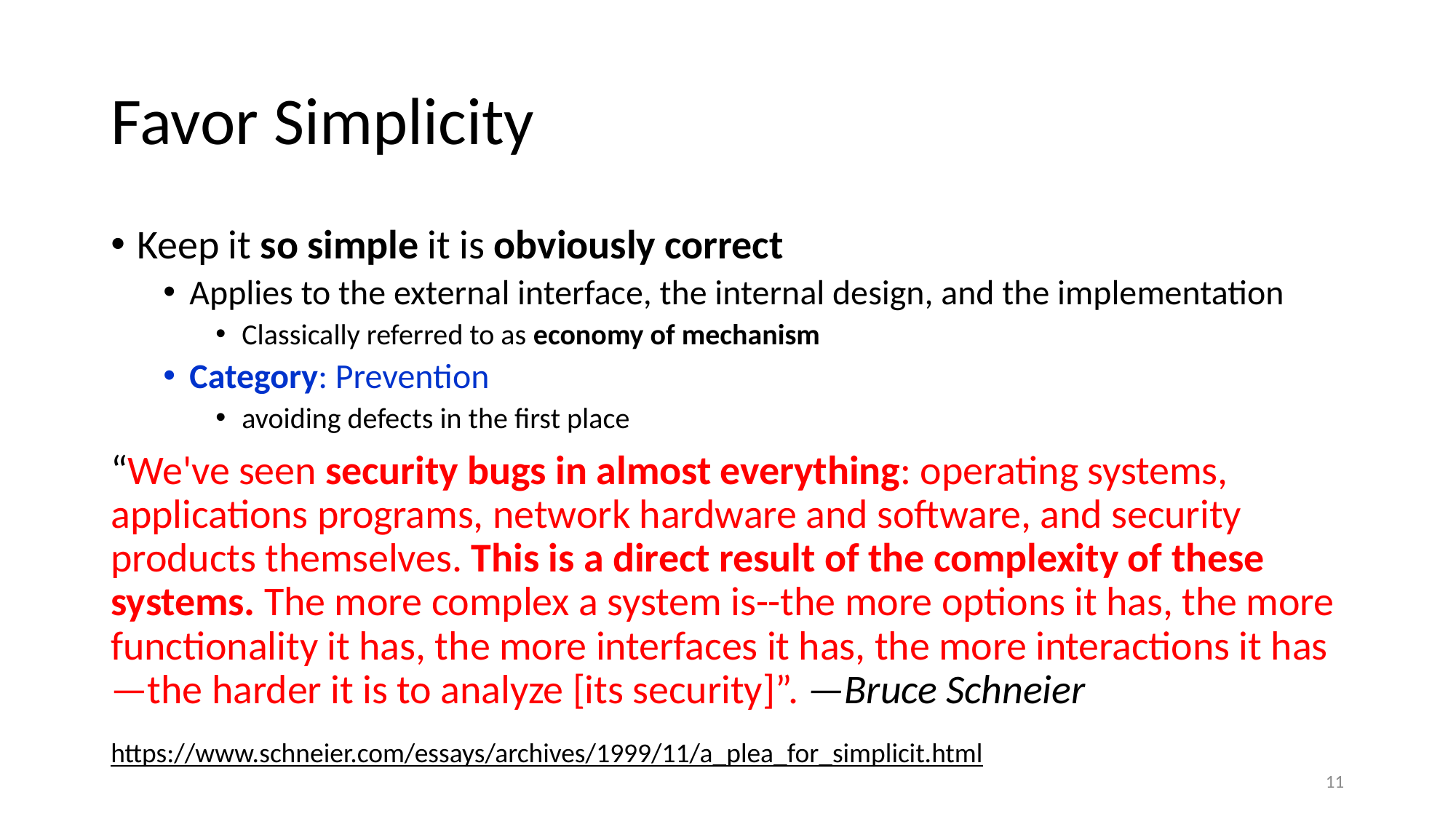

# Favor Simplicity
Keep it so simple it is obviously correct
Applies to the external interface, the internal design, and the implementation
Classically referred to as economy of mechanism
Category: Prevention
avoiding defects in the first place
“We've seen security bugs in almost everything: operating systems, applications programs, network hardware and software, and security products themselves. This is a direct result of the complexity of these systems. The more complex a system is--the more options it has, the more functionality it has, the more interfaces it has, the more interactions it has—the harder it is to analyze [its security]”. —Bruce Schneier
https://www.schneier.com/essays/archives/1999/11/a_plea_for_simplicit.html
11